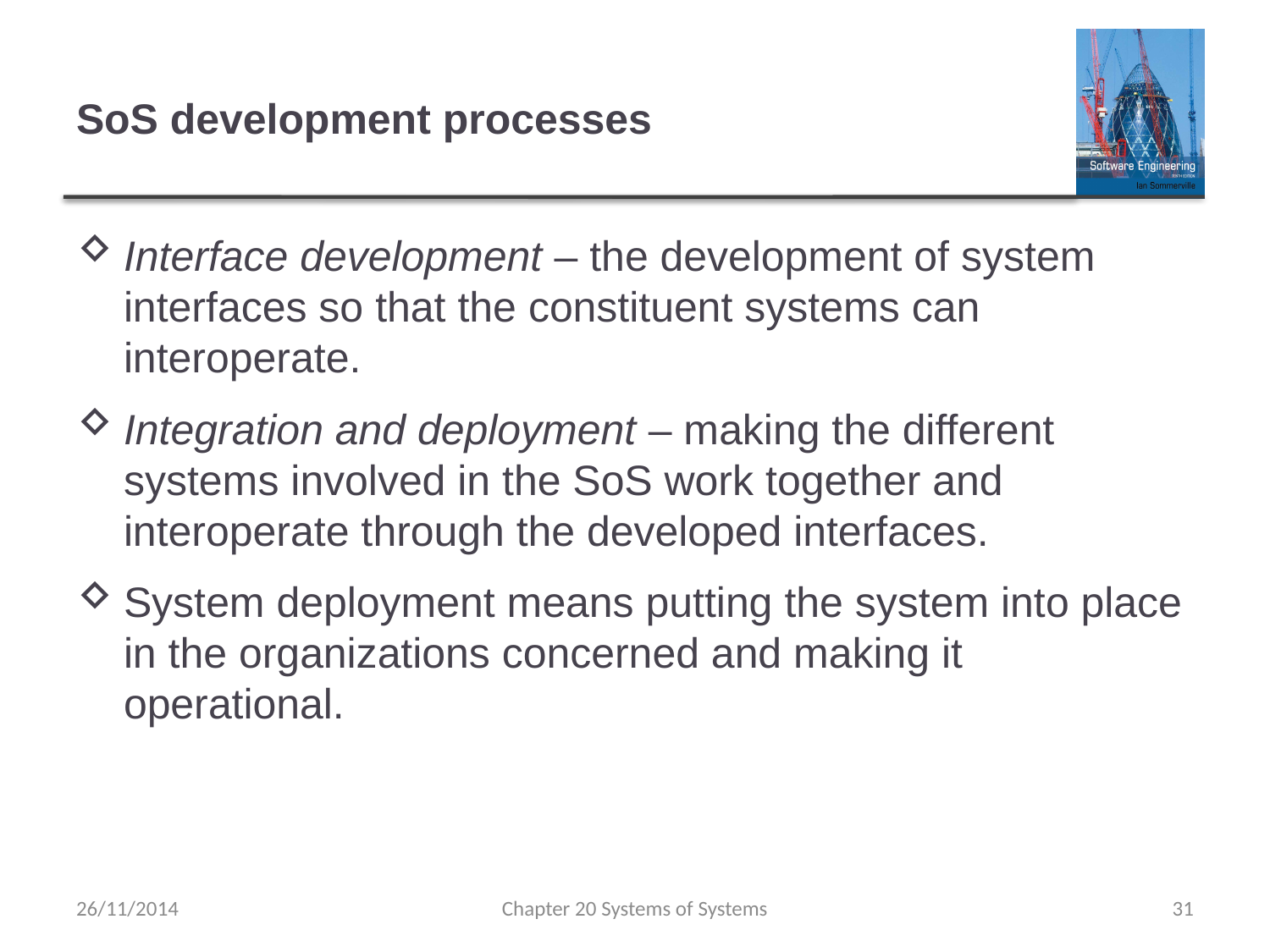

# SoS development processes
Interface development – the development of system interfaces so that the constituent systems can interoperate.
Integration and deployment – making the different systems involved in the SoS work together and interoperate through the developed interfaces.
System deployment means putting the system into place in the organizations concerned and making it operational.
26/11/2014
Chapter 20 Systems of Systems
31